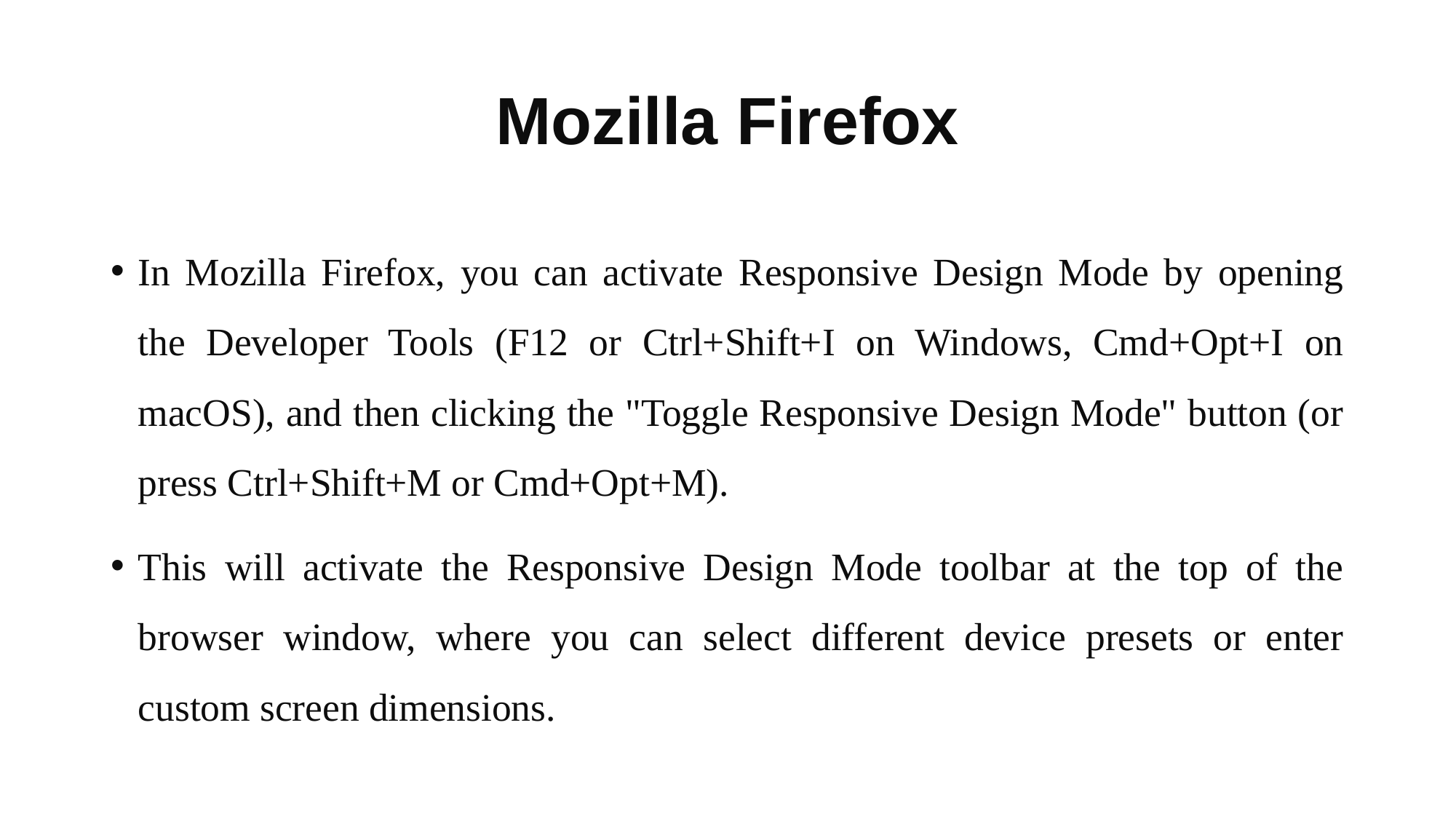

# Mozilla Firefox
In Mozilla Firefox, you can activate Responsive Design Mode by opening the Developer Tools (F12 or Ctrl+Shift+I on Windows, Cmd+Opt+I on macOS), and then clicking the "Toggle Responsive Design Mode" button (or press Ctrl+Shift+M or Cmd+Opt+M).
This will activate the Responsive Design Mode toolbar at the top of the browser window, where you can select different device presets or enter custom screen dimensions.